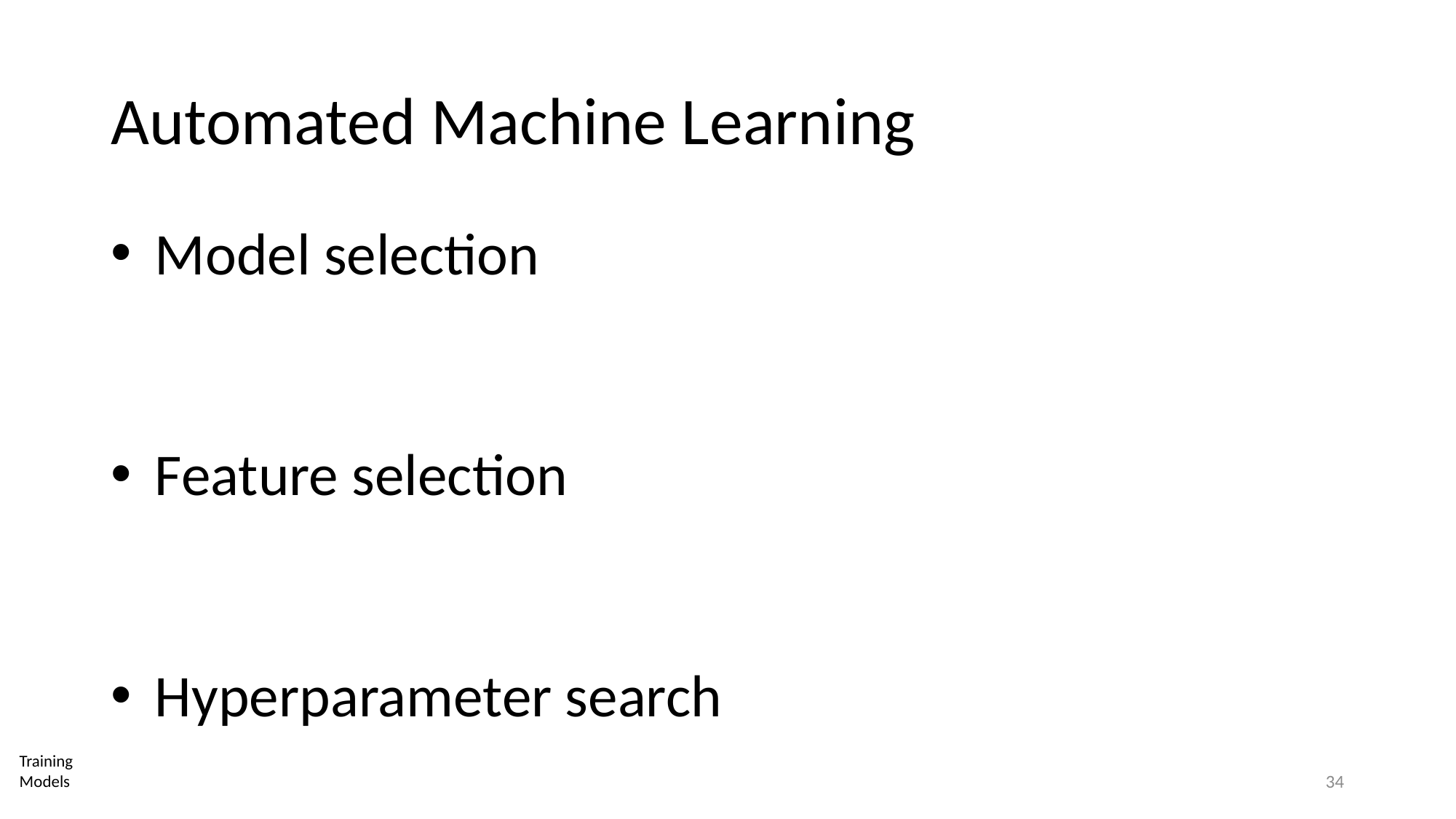

# Automated Machine Learning
Model selection

Feature selection

Hyperparameter search
Training
Models
34